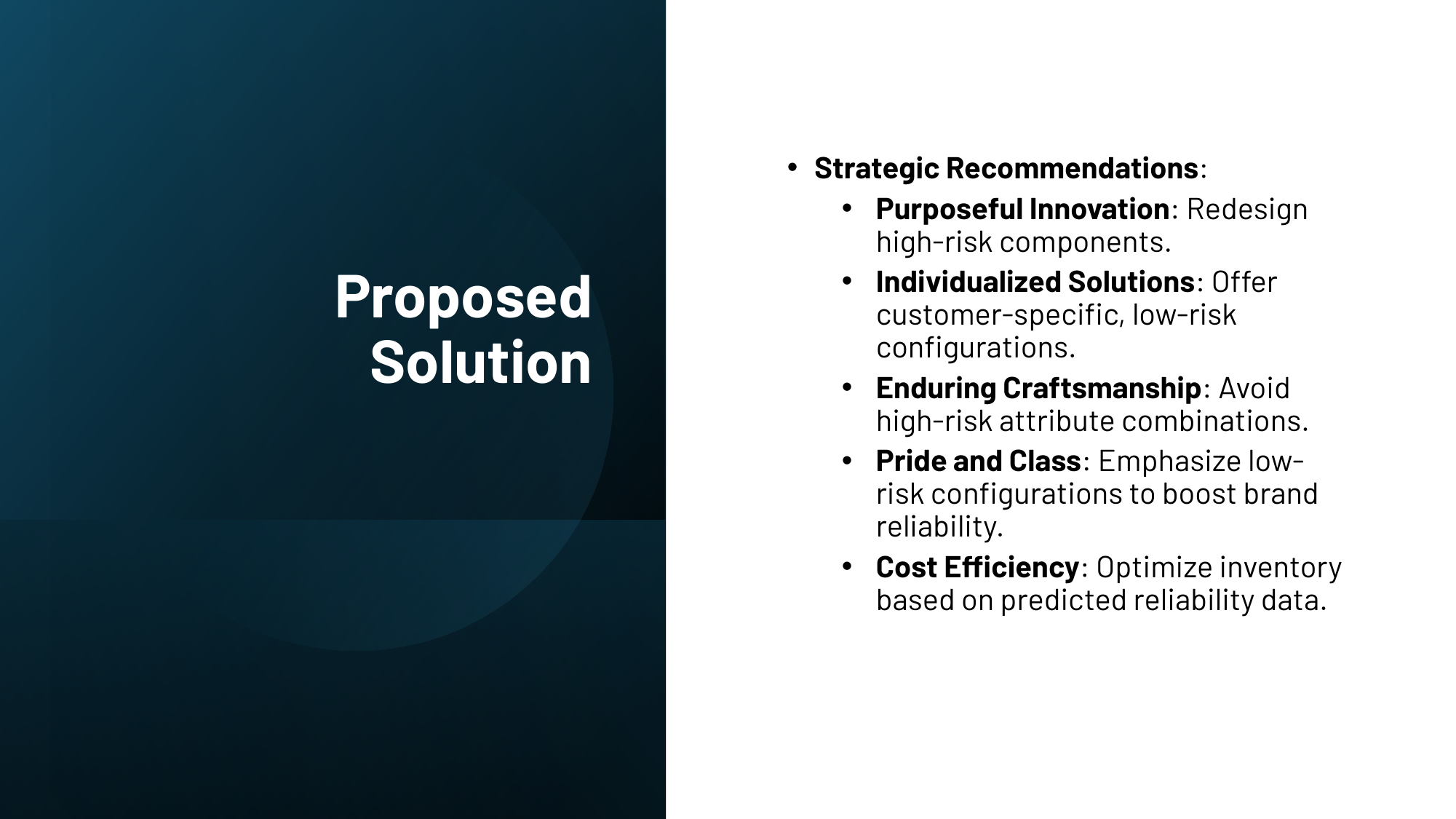

# Proposed Solution

Strategic Recommendations:
Purposeful Innovation: Redesign high-risk components.
Individualized Solutions: Offer customer-specific, low-risk configurations.
Enduring Craftsmanship: Avoid high-risk attribute combinations.
Pride and Class: Emphasize low-risk configurations to boost brand reliability.
Cost Efficiency: Optimize inventory based on predicted reliability data.